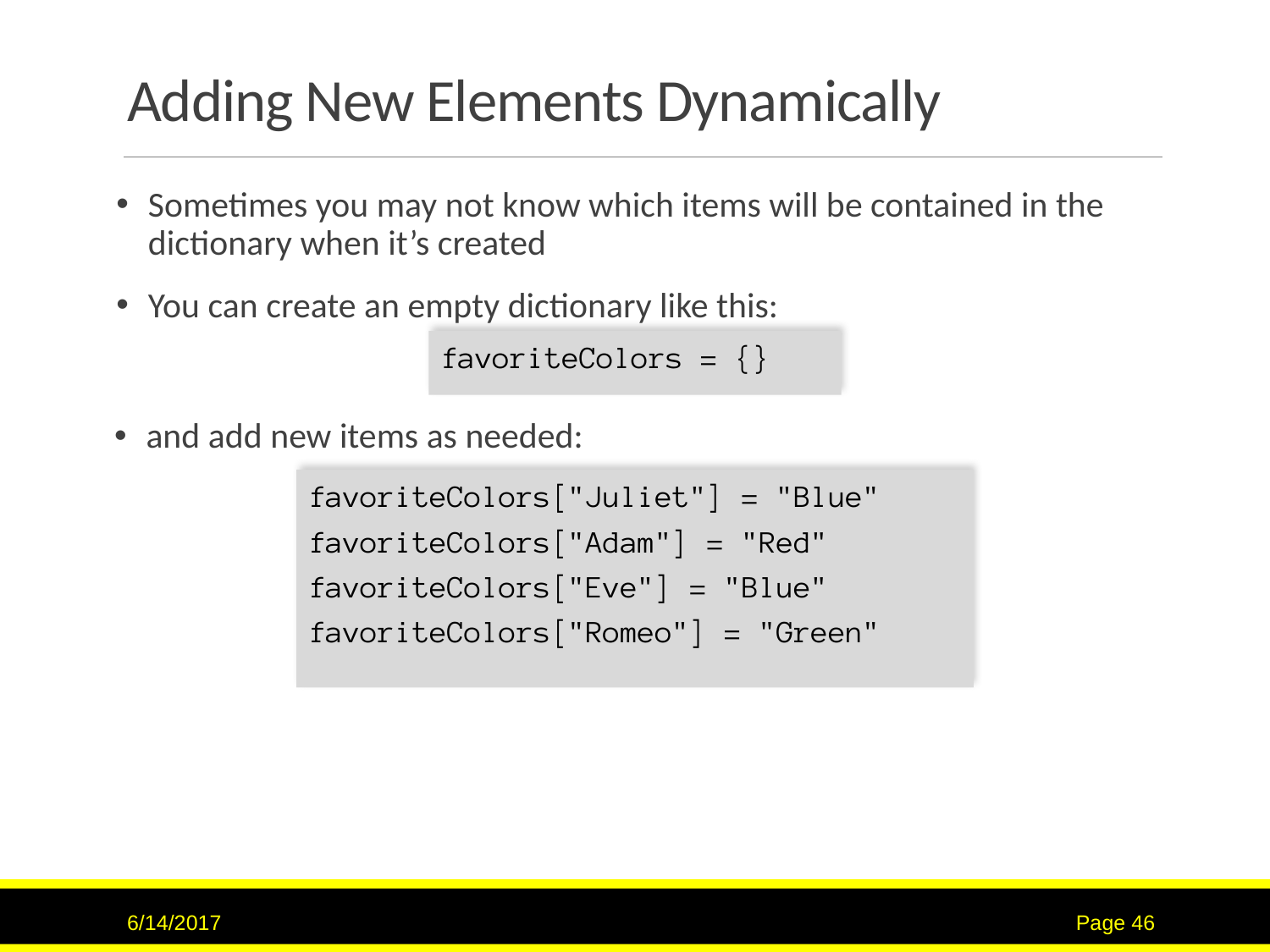

# Adding New Elements Dynamically
Sometimes you may not know which items will be contained in the dictionary when it’s created
You can create an empty dictionary like this:

favoriteColors = {}
and add new items as needed:

favoriteColors["Juliet"] = "Blue"
favoriteColors["Adam"] = "Red"
favoriteColors["Eve"] = "Blue"
favoriteColors["Romeo"] = "Green"
6/14/2017
Page 46